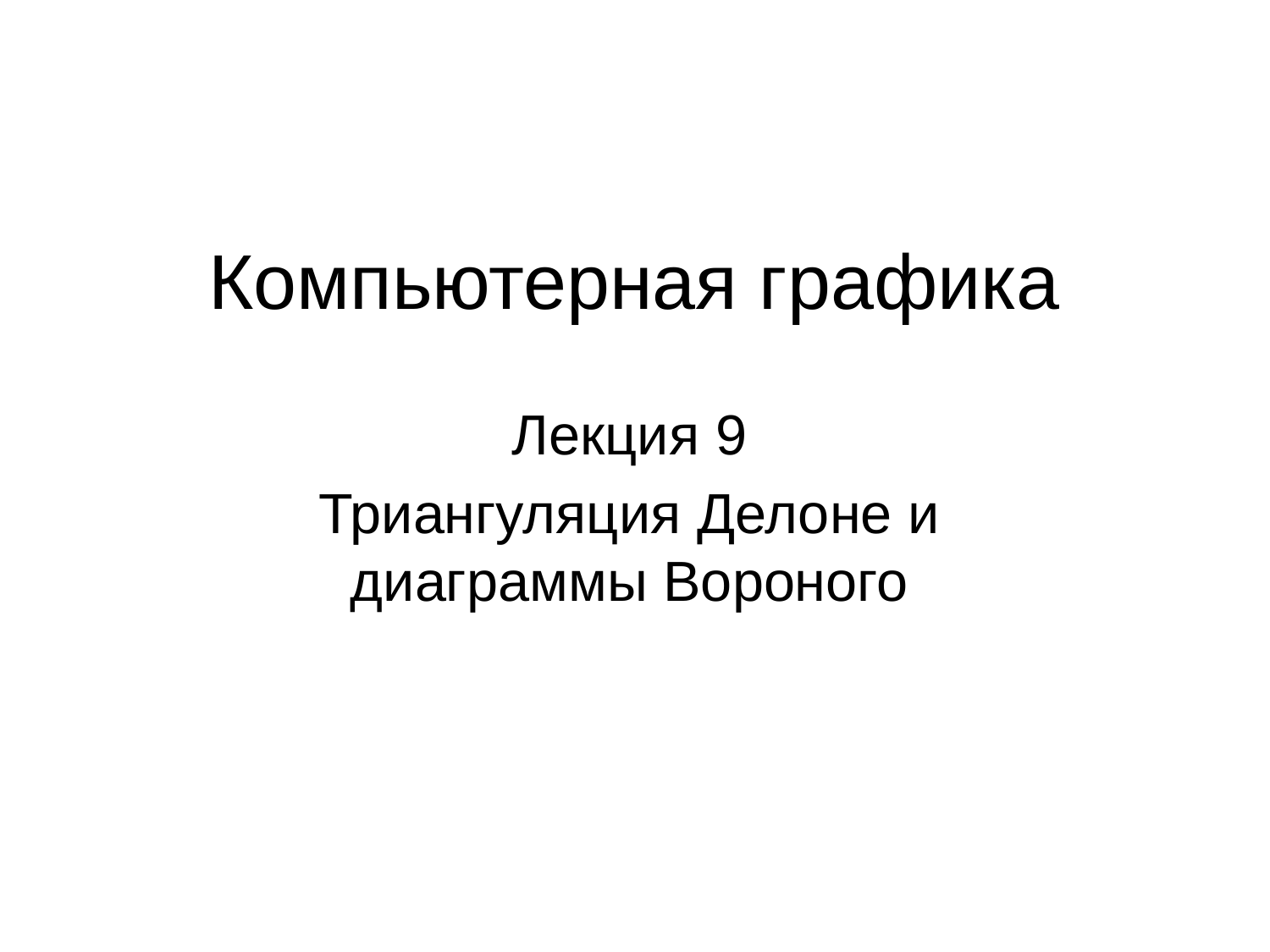

# Компьютерная графика
Лекция 9
Триангуляция Делоне и диаграммы Вороного